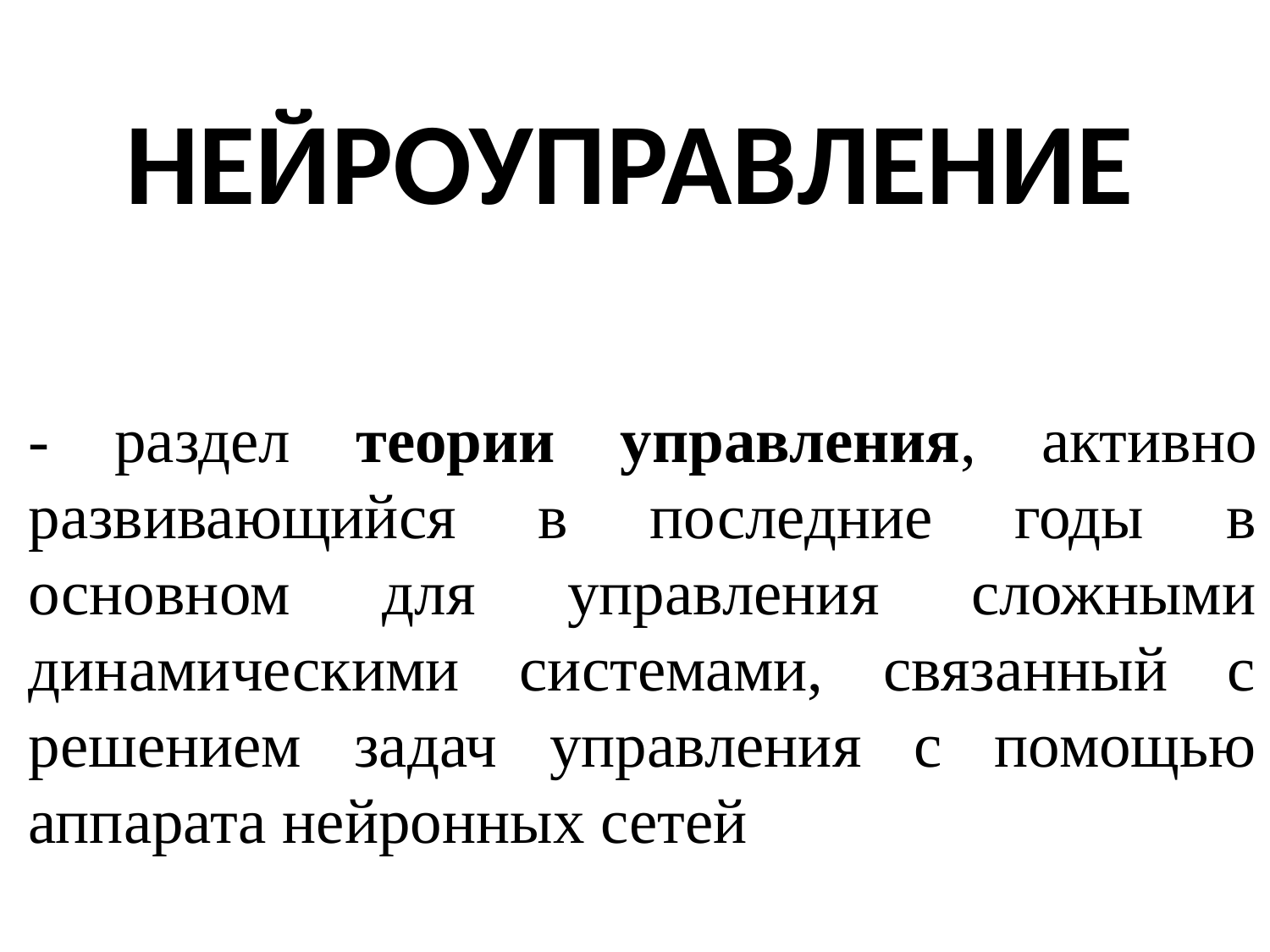

НЕЙРОУПРАВЛЕНИЕ
- раздел теории управления, активно развивающийся в последние годы в основном для управления сложными динамическими системами, связанный с решением задач управления с помощью аппарата нейронных сетей